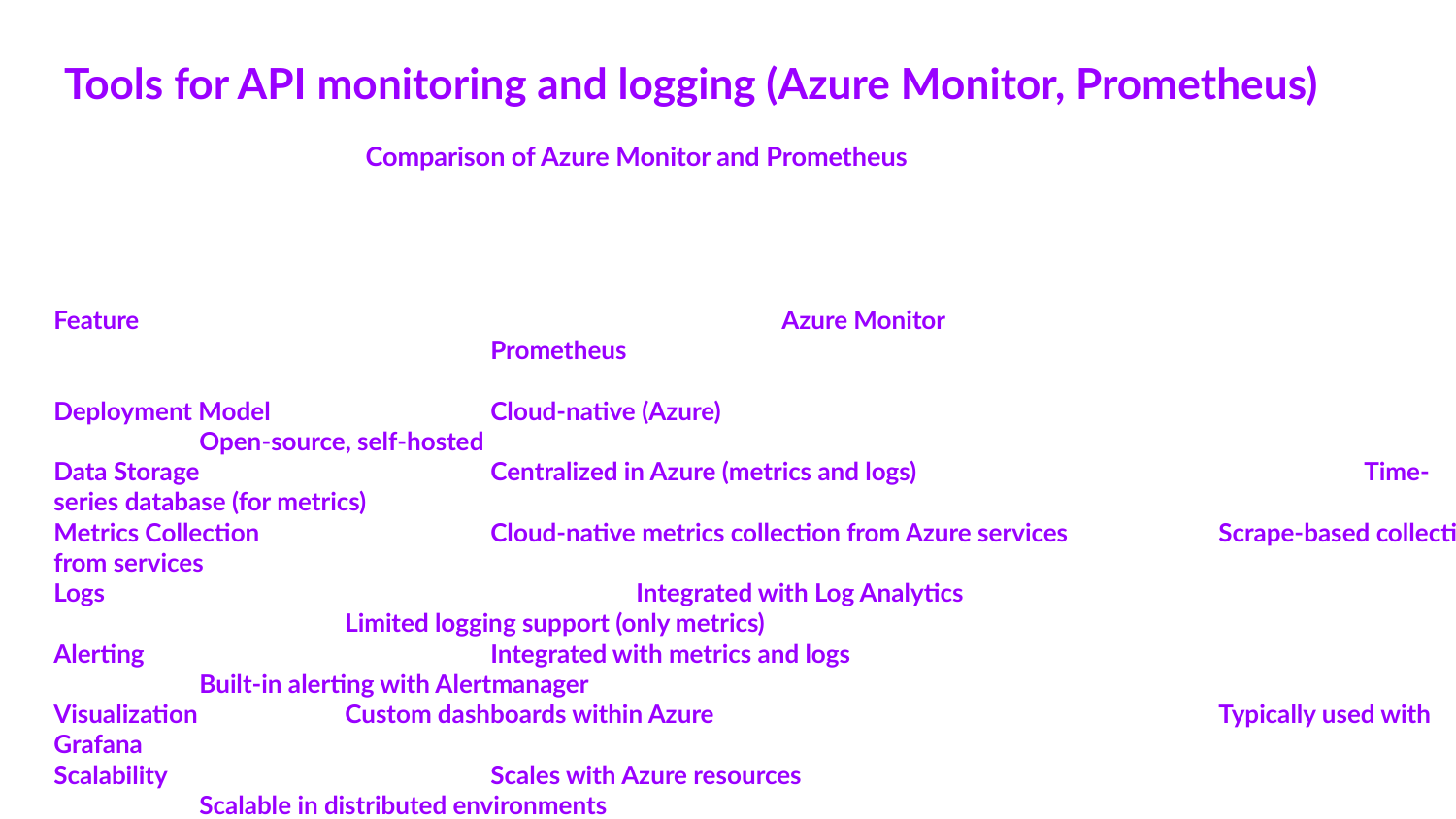

# Tools for API monitoring and logging (Azure Monitor, Prometheus)

Comparison of Azure Monitor and Prometheus
Feature					Azure Monitor						Prometheus

Deployment Model		Cloud-native (Azure)						Open-source, self-hosted
Data Storage		Centralized in Azure (metrics and logs)				Time-series database (for metrics)
Metrics Collection		Cloud-native metrics collection from Azure services		Scrape-based collection from services
Logs				Integrated with Log Analytics					Limited logging support (only metrics)
Alerting			Integrated with metrics and logs					Built-in alerting with Alertmanager
Visualization		Custom dashboards within Azure				Typically used with Grafana
Scalability			Scales with Azure resources					Scalable in distributed environments
Cost				Pay-as-you-go (cost increases with data)		 	Open-source, but requires infrastructure
Ease of Setup		Easy to set up for Azure resources				Requires configuration for metrics scraping
Best Use Case		Monitoring cloud-native apps in Azure				Monitoring containerized or microservices architectures